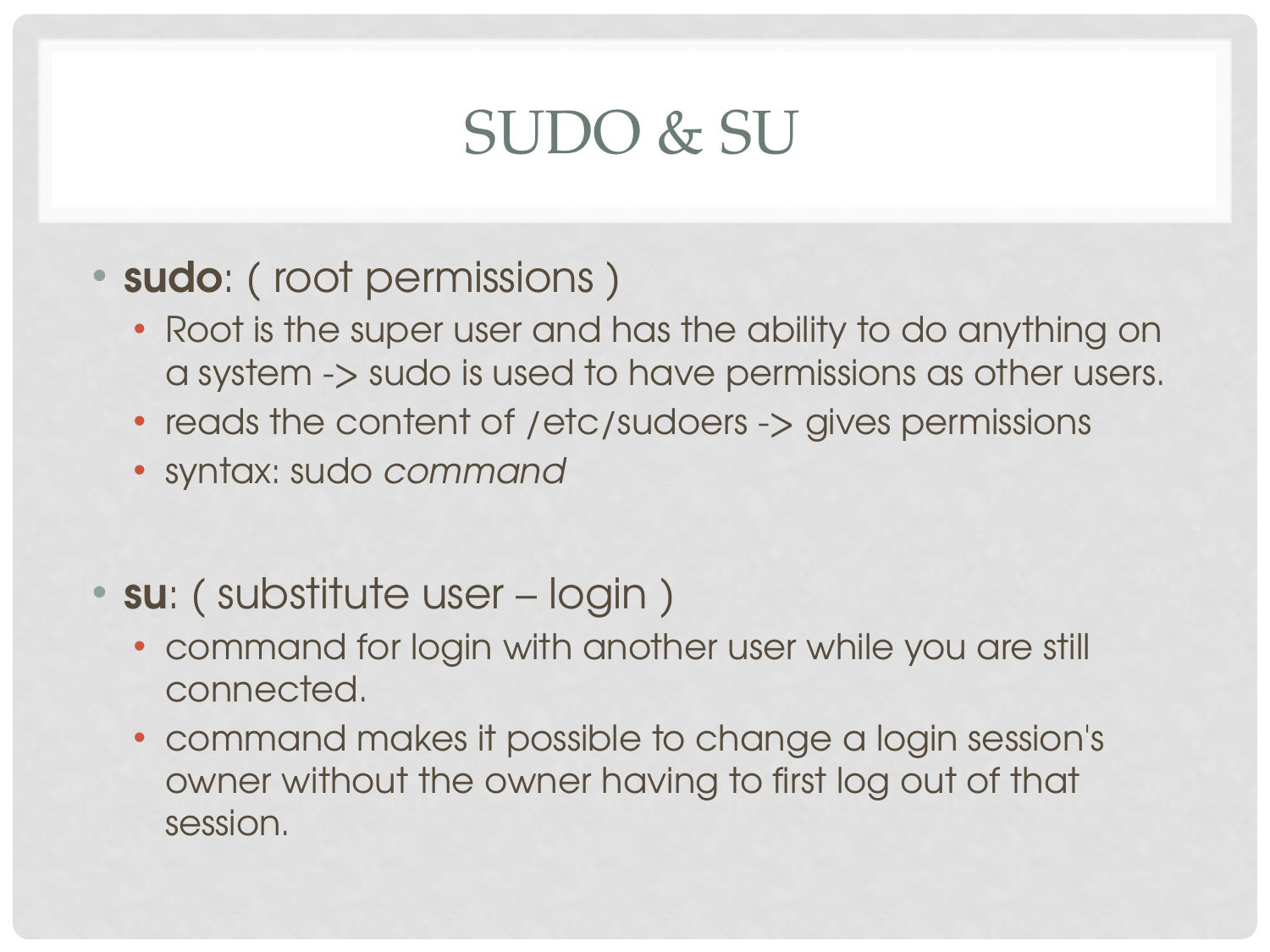

# SUDO & SU
sudo: ( root permissions )
Root is the super user and has the ability to do anything on a system -> sudo is used to have permissions as other users.
reads the content of /etc/sudoers -> gives permissions
syntax: sudo command

su: ( substitute user – login )
command for login with another user while you are still connected.
command makes it possible to change a login session's owner without the owner having to first log out of that session.